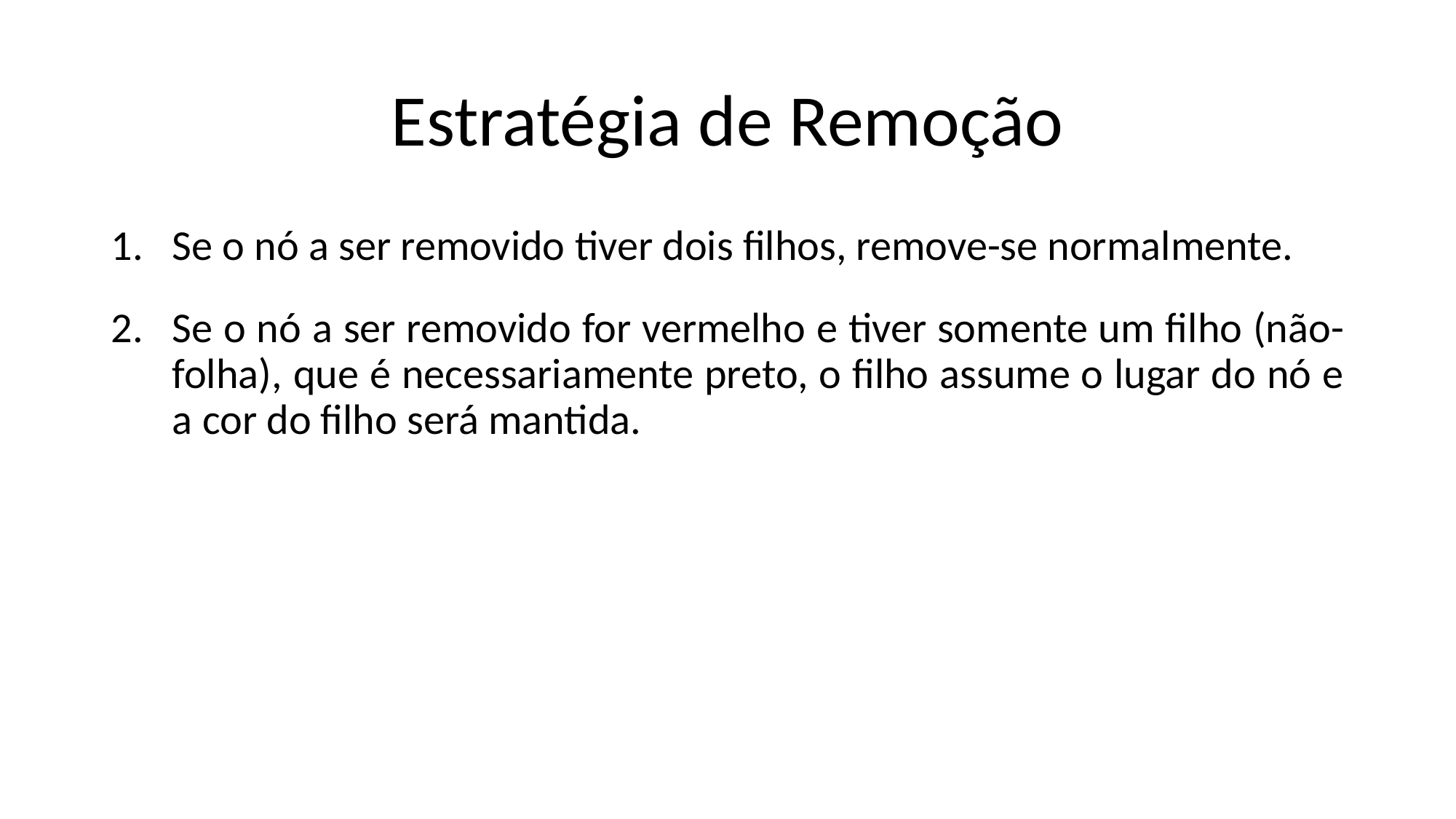

# Estratégia de Remoção
Se o nó a ser removido tiver dois filhos, remove-se normalmente.
Se o nó a ser removido for vermelho e tiver somente um filho (não-folha), que é necessariamente preto, o filho assume o lugar do nó e a cor do filho será mantida.